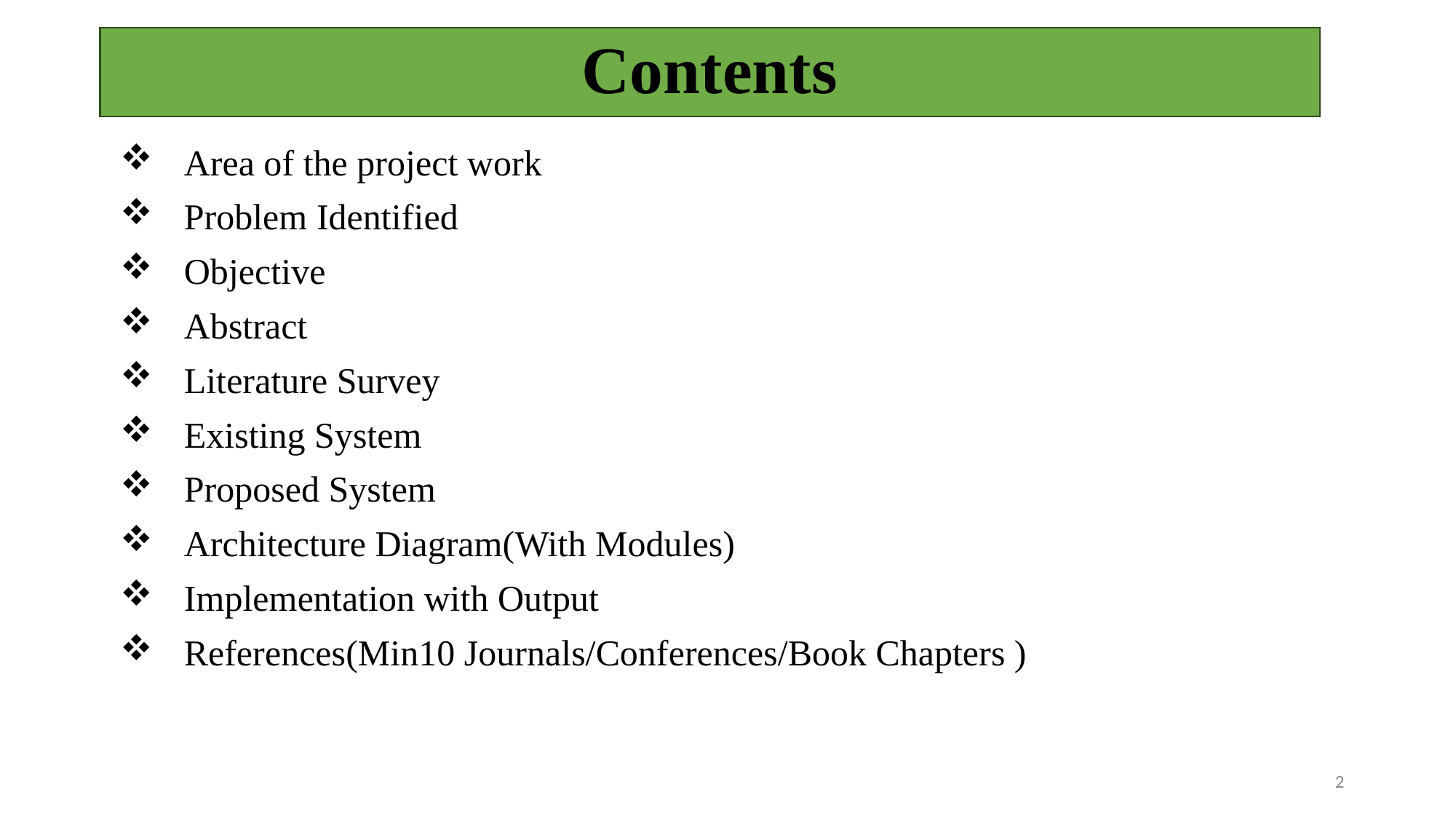

Contents
Area of the project work
Problem Identified
Objective
Abstract
Literature Survey
Existing System
Proposed System
Architecture Diagram(With Modules)
Implementation with Output
References(Min10 Journals/Conferences/Book Chapters )
2